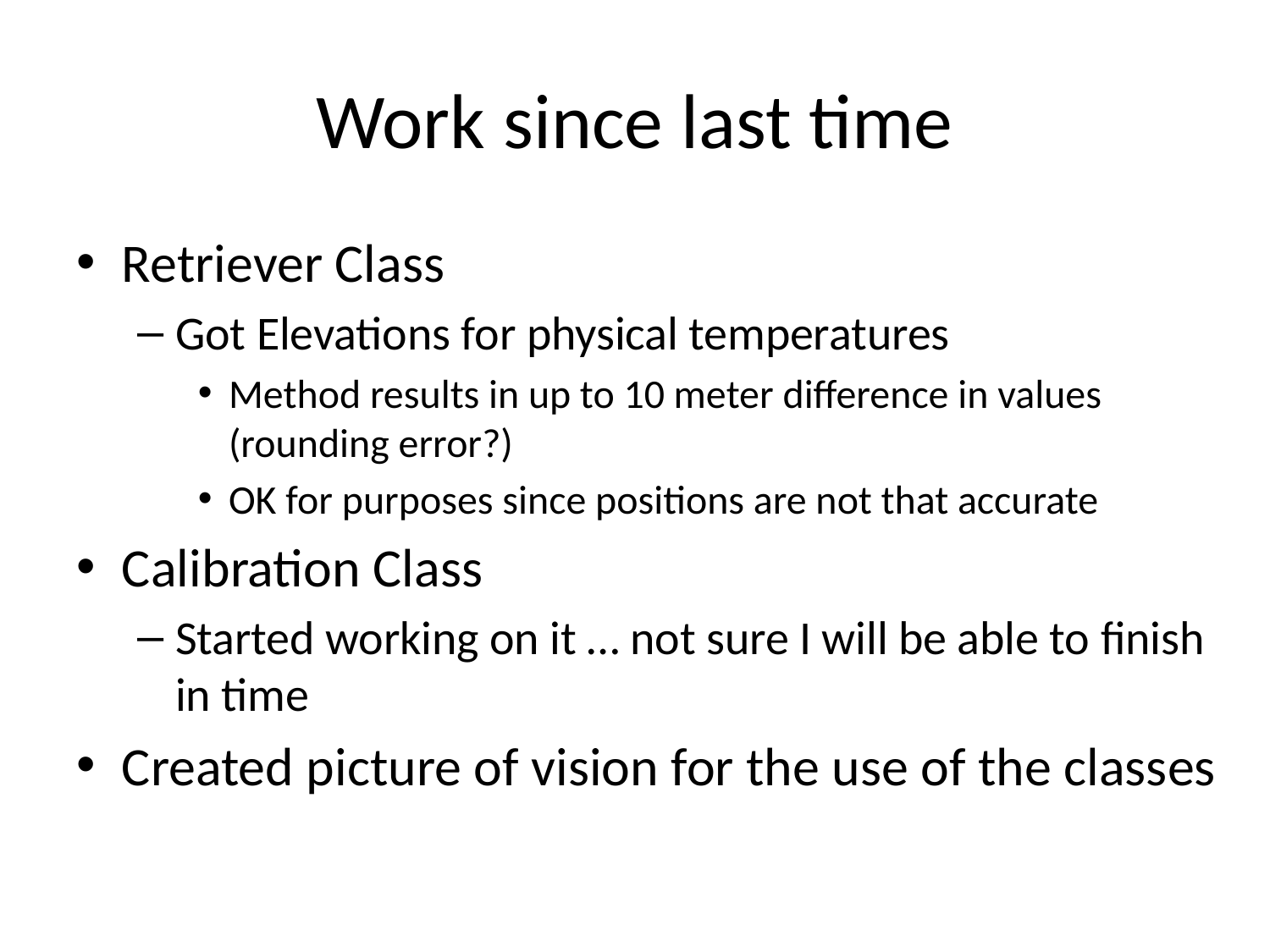

# Work since last time
Retriever Class
Got Elevations for physical temperatures
Method results in up to 10 meter difference in values (rounding error?)
OK for purposes since positions are not that accurate
Calibration Class
Started working on it … not sure I will be able to finish in time
Created picture of vision for the use of the classes